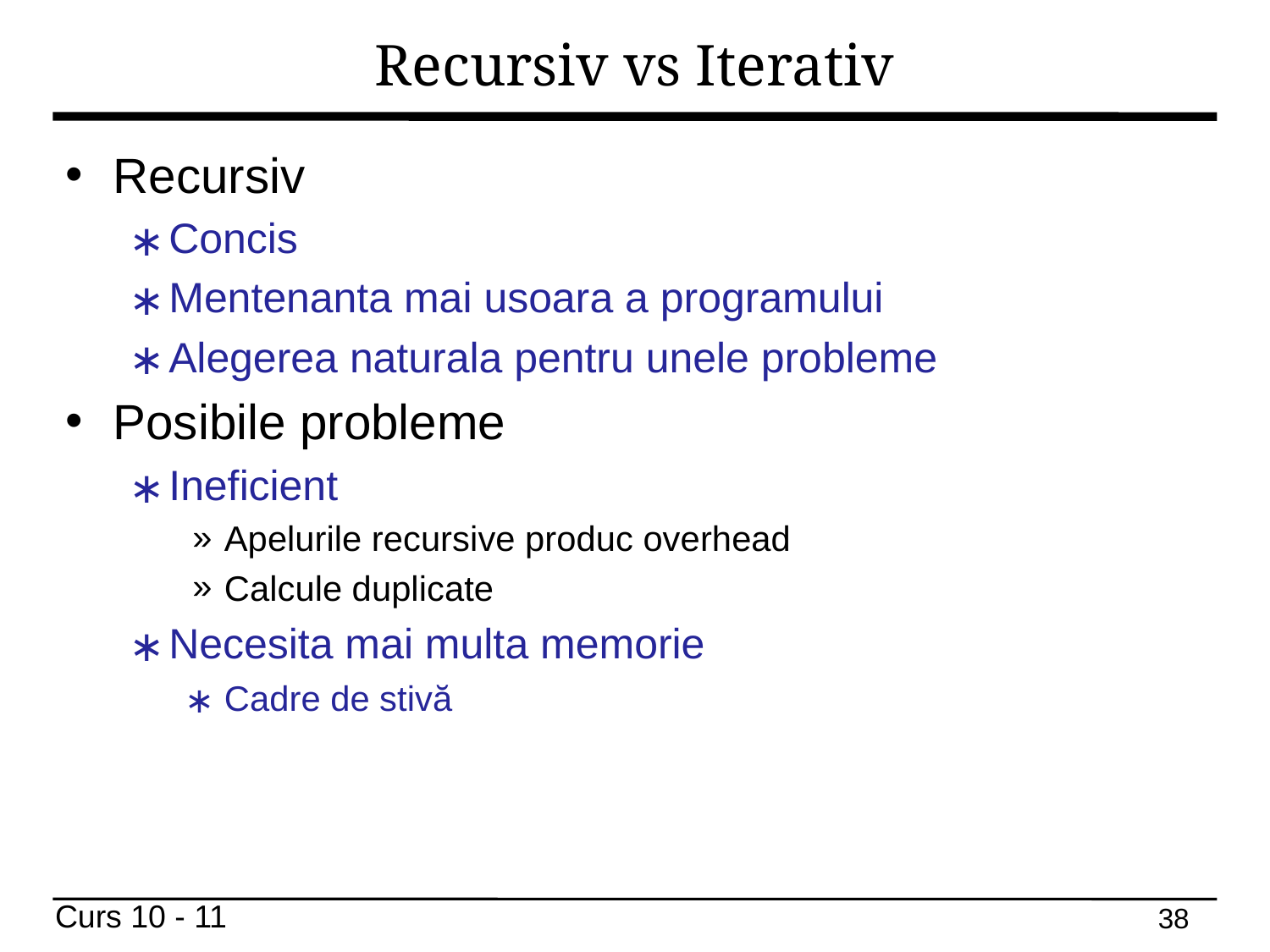

# Recursiv vs Iterativ
Recursiv
Concis
Mentenanta mai usoara a programului
Alegerea naturala pentru unele probleme
Posibile probleme
Ineficient
Apelurile recursive produc overhead
Calcule duplicate
Necesita mai multa memorie
Cadre de stivă